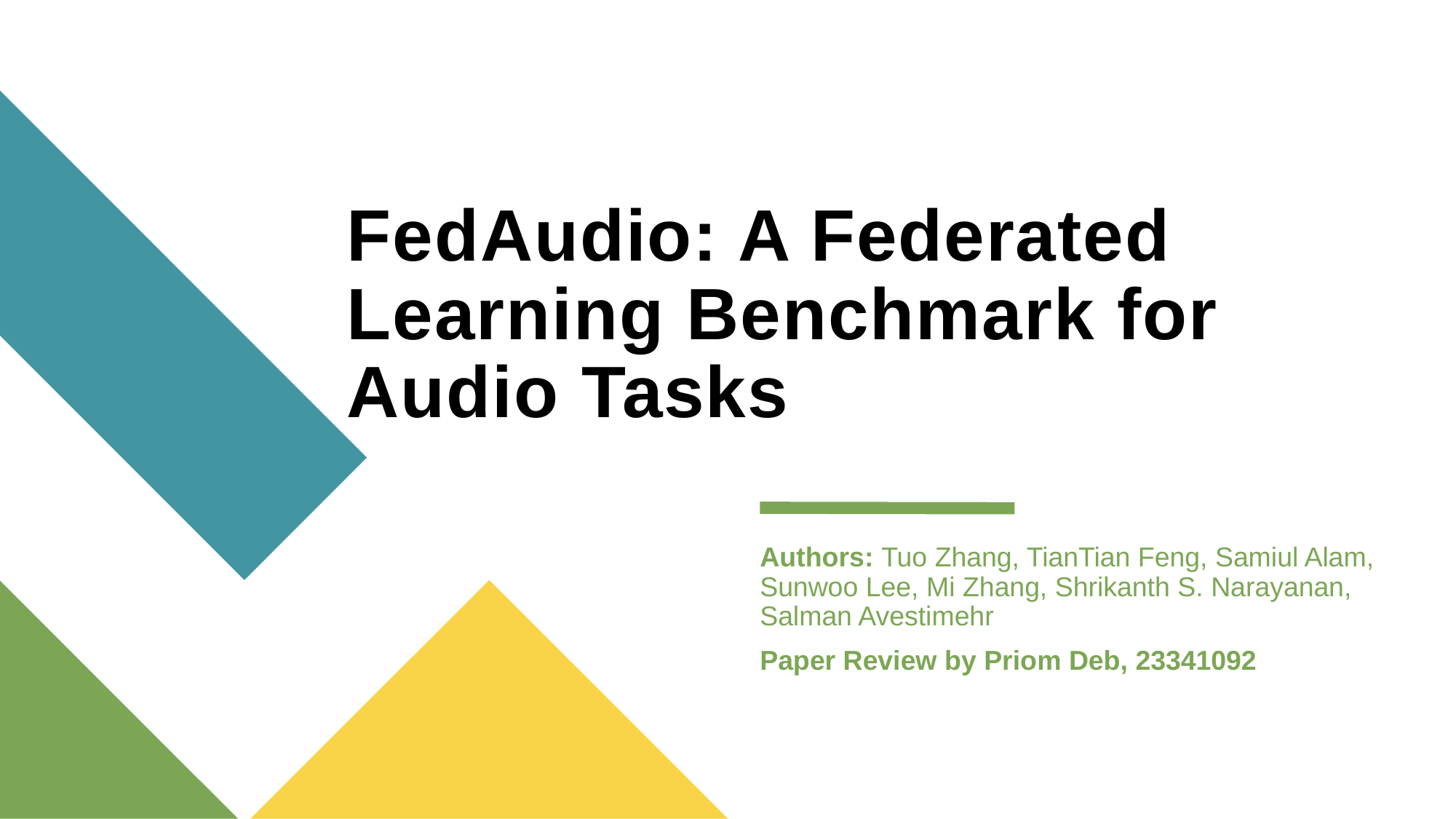

# FedAudio: A Federated Learning Benchmark for Audio Tasks
Authors: Tuo Zhang, TianTian Feng, Samiul Alam, Sunwoo Lee, Mi Zhang, Shrikanth S. Narayanan, Salman Avestimehr
Paper Review by Priom Deb, 23341092